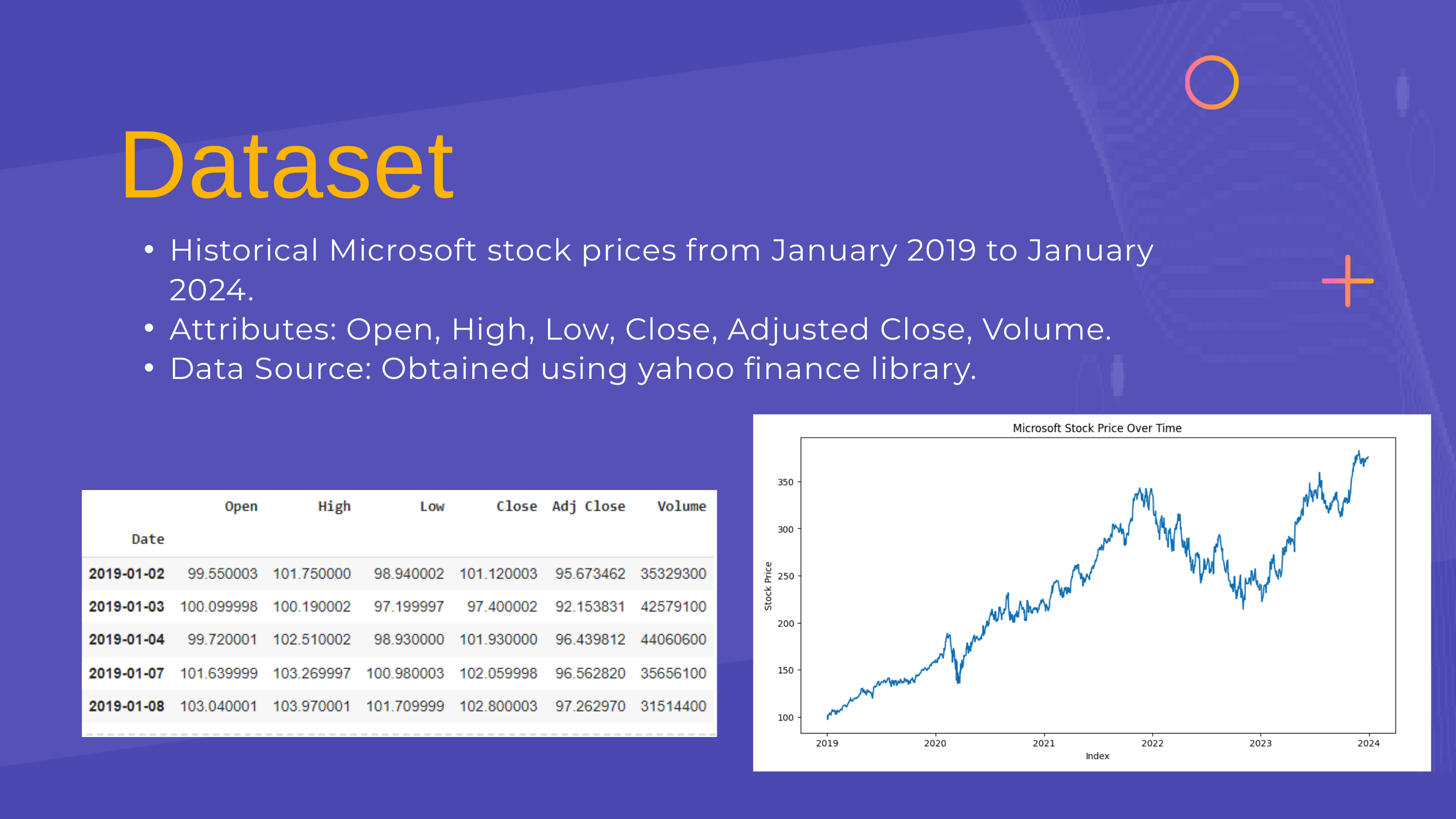

Dataset
Historical Microsoft stock prices from January 2019 to January 2024.
Attributes: Open, High, Low, Close, Adjusted Close, Volume.
Data Source: Obtained using yahoo finance library.